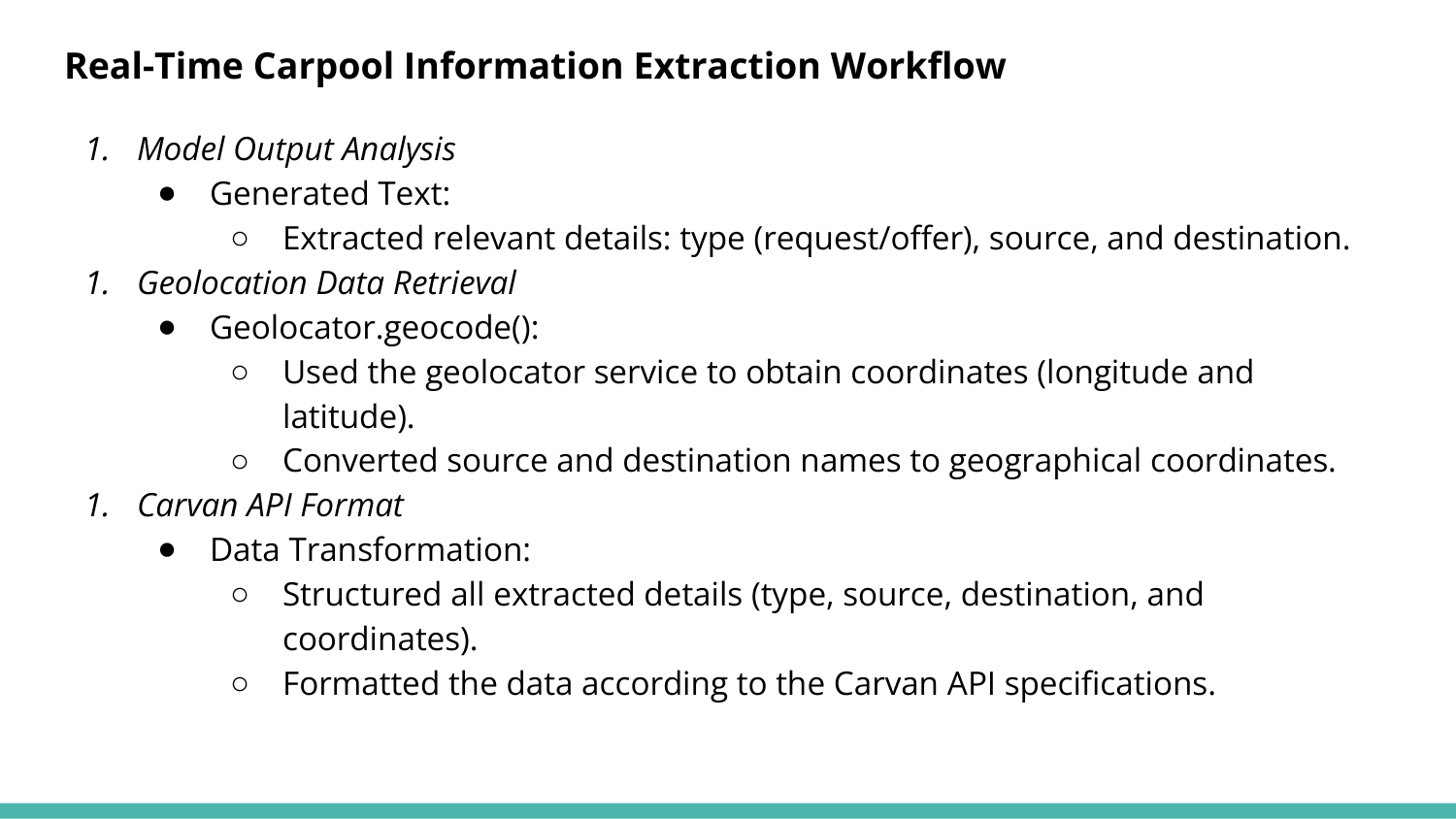

Real-Time Carpool Information Extraction Workflow
Model Output Analysis
Generated Text:
Extracted relevant details: type (request/offer), source, and destination.
Geolocation Data Retrieval
Geolocator.geocode():
Used the geolocator service to obtain coordinates (longitude and latitude).
Converted source and destination names to geographical coordinates.
Carvan API Format
Data Transformation:
Structured all extracted details (type, source, destination, and coordinates).
Formatted the data according to the Carvan API specifications.